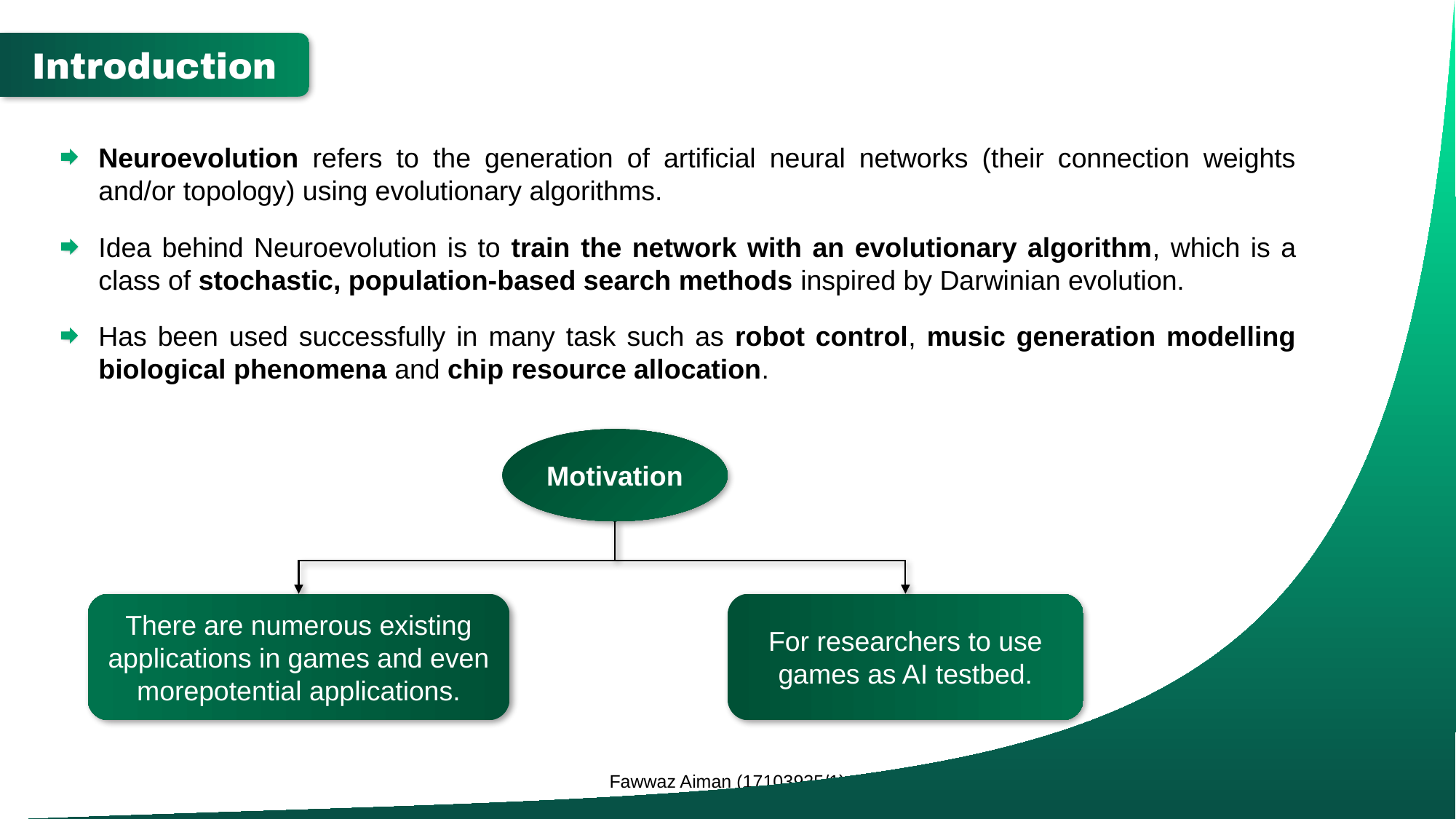

Introduction
Neuroevolution refers to the generation of artificial neural networks (their connection weights and/or topology) using evolutionary algorithms.

Idea behind Neuroevolution is to train the network with an evolutionary algorithm, which is a class of stochastic, population-based search methods inspired by Darwinian evolution.

Has been used successfully in many task such as robot control, music generation modelling biological phenomena and chip resource allocation.

Motivation
There are numerous existing applications in games and even morepotential applications.
For researchers to use games as AI testbed.
Fawwaz Aiman (17103935/1)
2